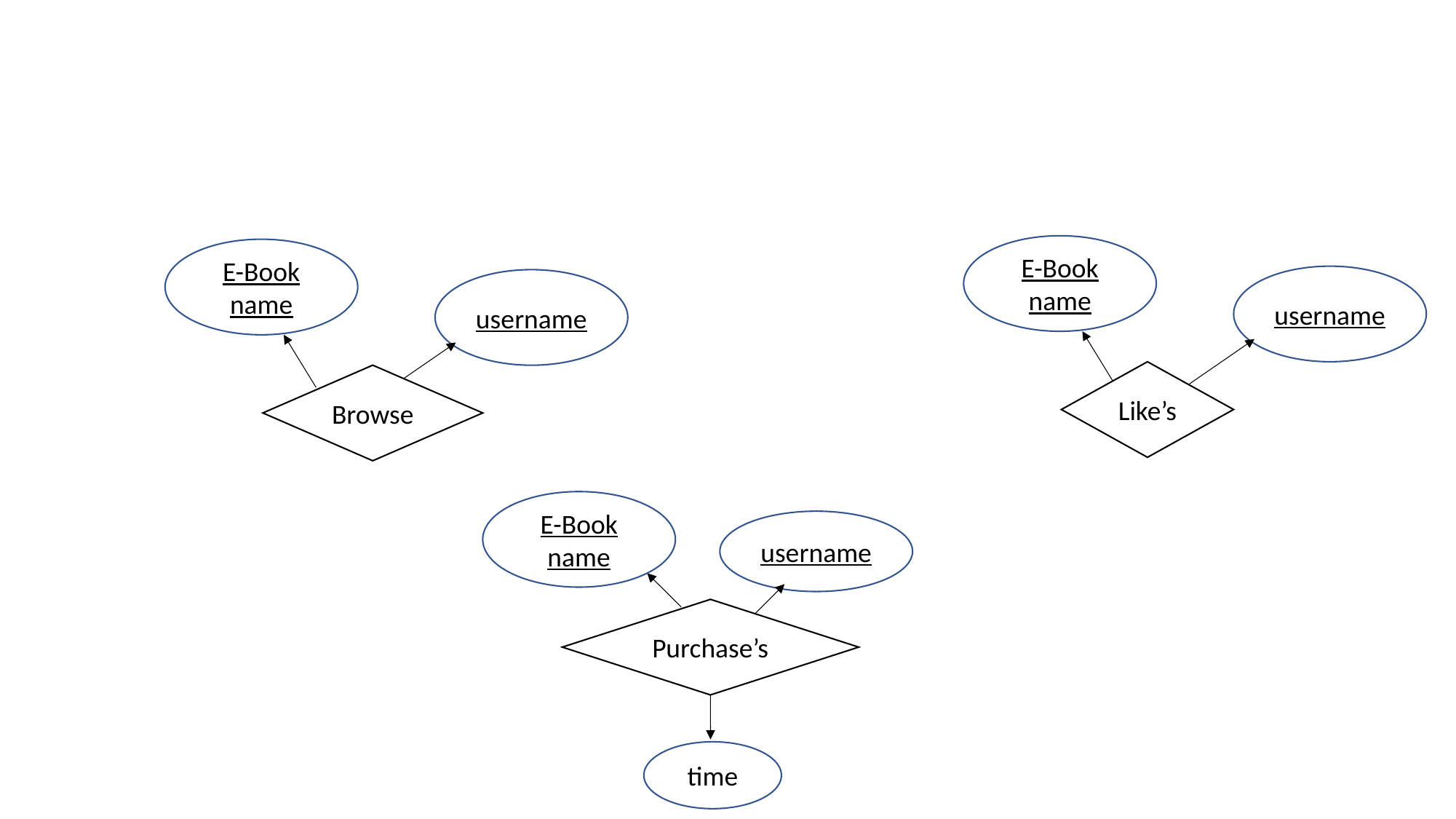

E-Book name
E-Book name
username
username
Like’s
Browse
E-Book name
username
Purchase’s
time